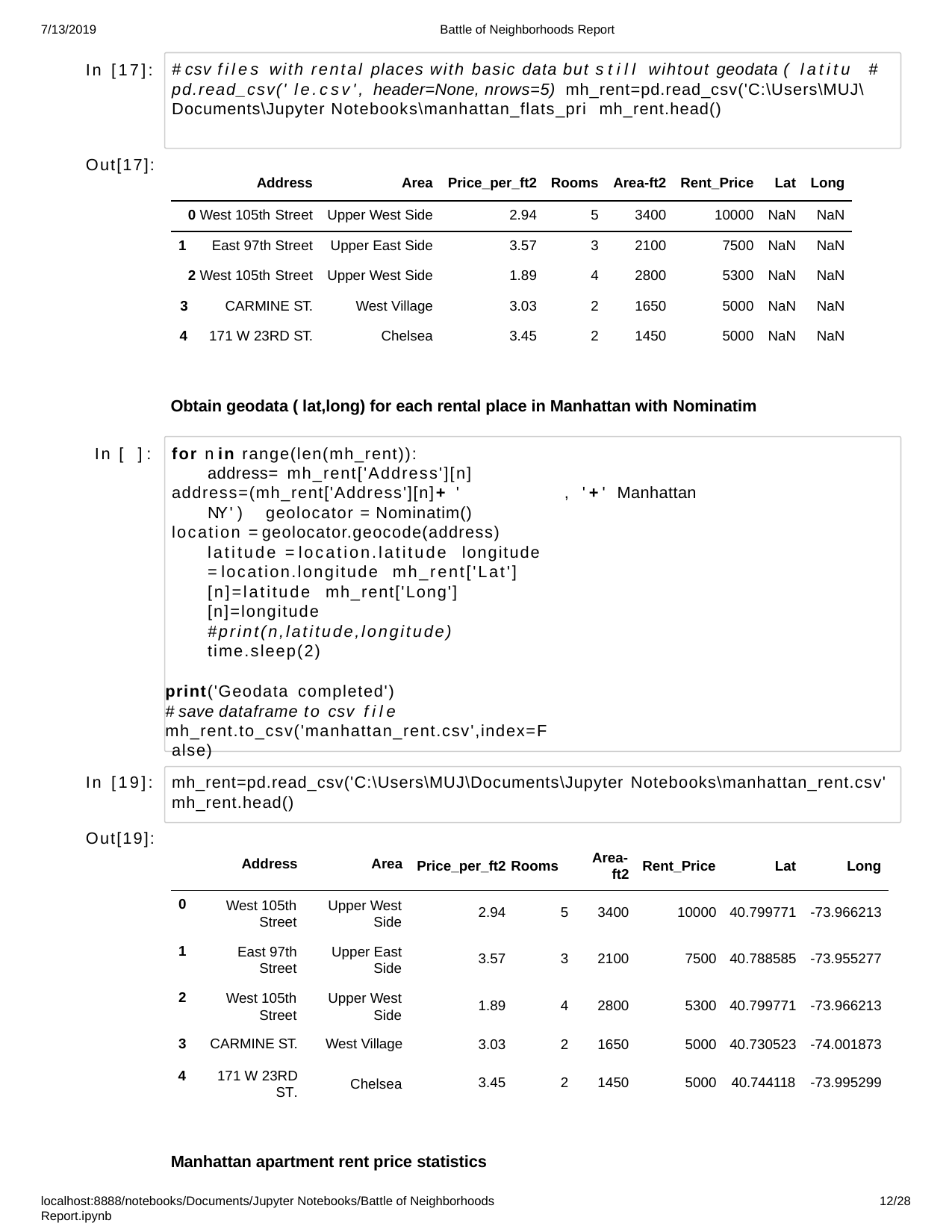

7/13/2019
Battle of Neighborhoods Report

In [17]:
# csv files with rental places with basic data but still wihtout geodata ( latitu  # pd.read_csv(' le.csv', header=None, nrows=5)  mh_rent=pd.read_csv('C:\Users\MUJ\Documents\Jupyter Notebooks\manhattan_flats_pri  mh_rent.head()
| Out[17]: | Address | Area | Price\_per\_ft2 | Rooms | Area-ft2 | Rent\_Price | Lat | Long |
| --- | --- | --- | --- | --- | --- | --- | --- | --- |
|  | 0 West 105th Street | Upper West Side | 2.94 | 5 | 3400 | 10000 | NaN | NaN |
|  | 1 East 97th Street | Upper East Side | 3.57 | 3 | 2100 | 7500 | NaN | NaN |
|  | 2 West 105th Street | Upper West Side | 1.89 | 4 | 2800 | 5300 | NaN | NaN |
|  | 3 CARMINE ST. | West Village | 3.03 | 2 | 1650 | 5000 | NaN | NaN |
|  | 4 171 W 23RD ST. | Chelsea | 3.45 | 2 | 1450 | 5000 | NaN | NaN |
Obtain geodata ( lat,long) for each rental place in Manhattan with Nominatim

In [ ]:
for n in range(len(mh_rent)):  address= mh_rent['Address'][n]
address=(mh_rent['Address'][n]+ '	, '+' Manhattan NY ')  geolocator = Nominatim()
location = geolocator.geocode(address)  latitude = location.latitude  longitude = location.longitude  mh_rent['Lat'][n]=latitude  mh_rent['Long'][n]=longitude  #print(n,latitude,longitude)  time.sleep(2)

print('Geodata completed')
# save dataframe to csv file
mh_rent.to_csv('manhattan_rent.csv',index=False)

In [19]:
mh_rent=pd.read_csv('C:\Users\MUJ\Documents\Jupyter Notebooks\manhattan_rent.csv'  mh_rent.head()
| Out[19]: |  | Address | Area |
| --- | --- | --- | --- |
|  | 0 | West 105th Street | Upper West Side |
|  | 1 | East 97th Street | Upper East Side |
|  | 2 | West 105th Street | Upper West Side |
|  | 3 | CARMINE ST. | West Village |
Area-
Price_per_ft2 Rooms
Rent_Price
Lat
Long
|  |  | ft2 |  |  |  |
| --- | --- | --- | --- | --- | --- |
| 2.94 | 5 | 3400 | 10000 | 40.799771 | -73.966213 |
| 3.57 | 3 | 2100 | 7500 | 40.788585 | -73.955277 |
| 1.89 | 4 | 2800 | 5300 | 40.799771 | -73.966213 |
| 3.03 | 2 | 1650 | 5000 | 40.730523 | -74.001873 |
| 3.45 | 2 | 1450 | 5000 | 40.744118 | -73.995299 |

4
171 W 23RD
ST.
Chelsea
Manhattan apartment rent price statistics
localhost:8888/notebooks/Documents/Jupyter Notebooks/Battle of Neighborhoods Report.ipynb
12/28